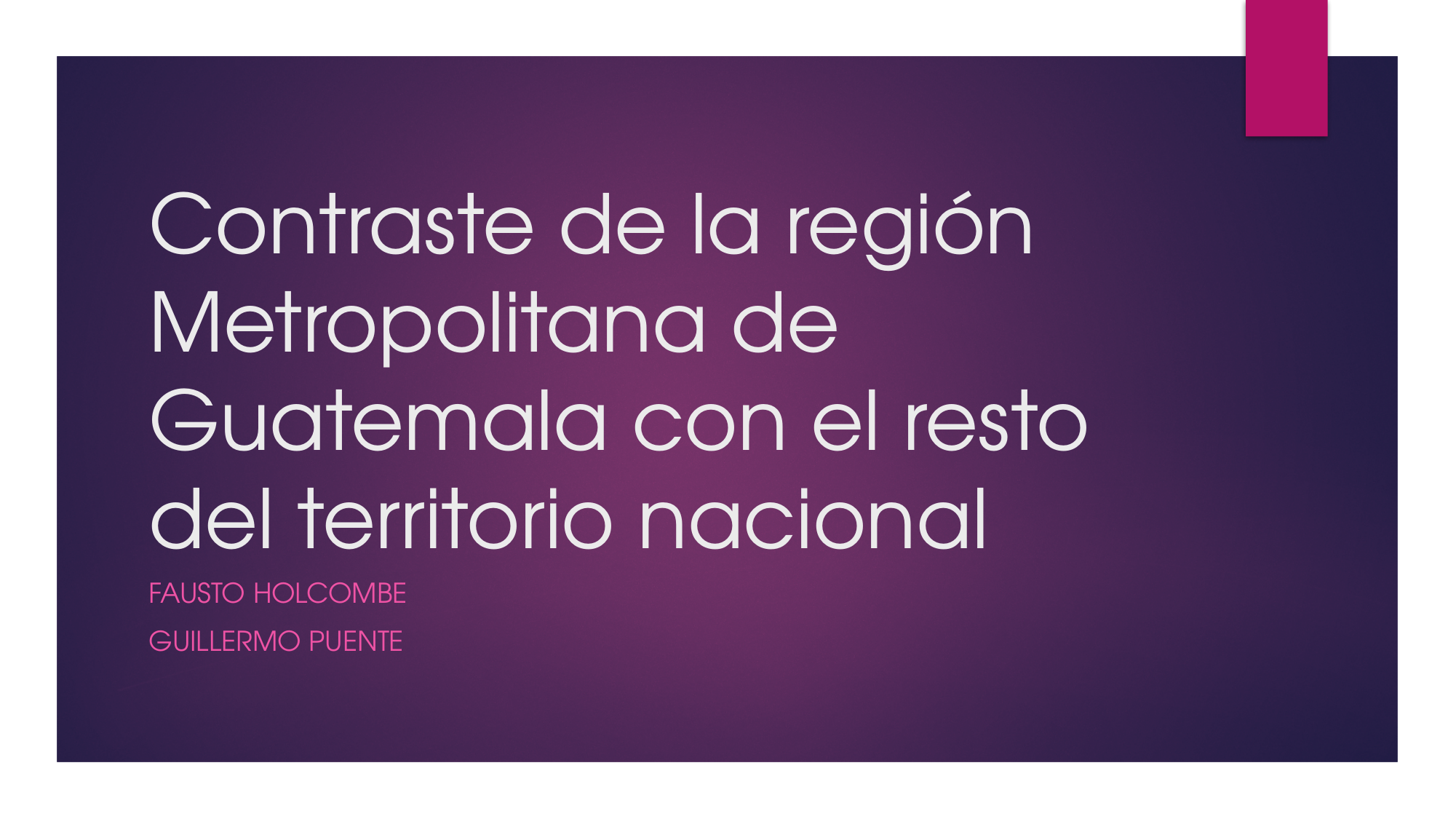

# Contraste de la región Metropolitana de Guatemala con el resto del territorio nacional
Fausto Holcombe
Guillermo puente